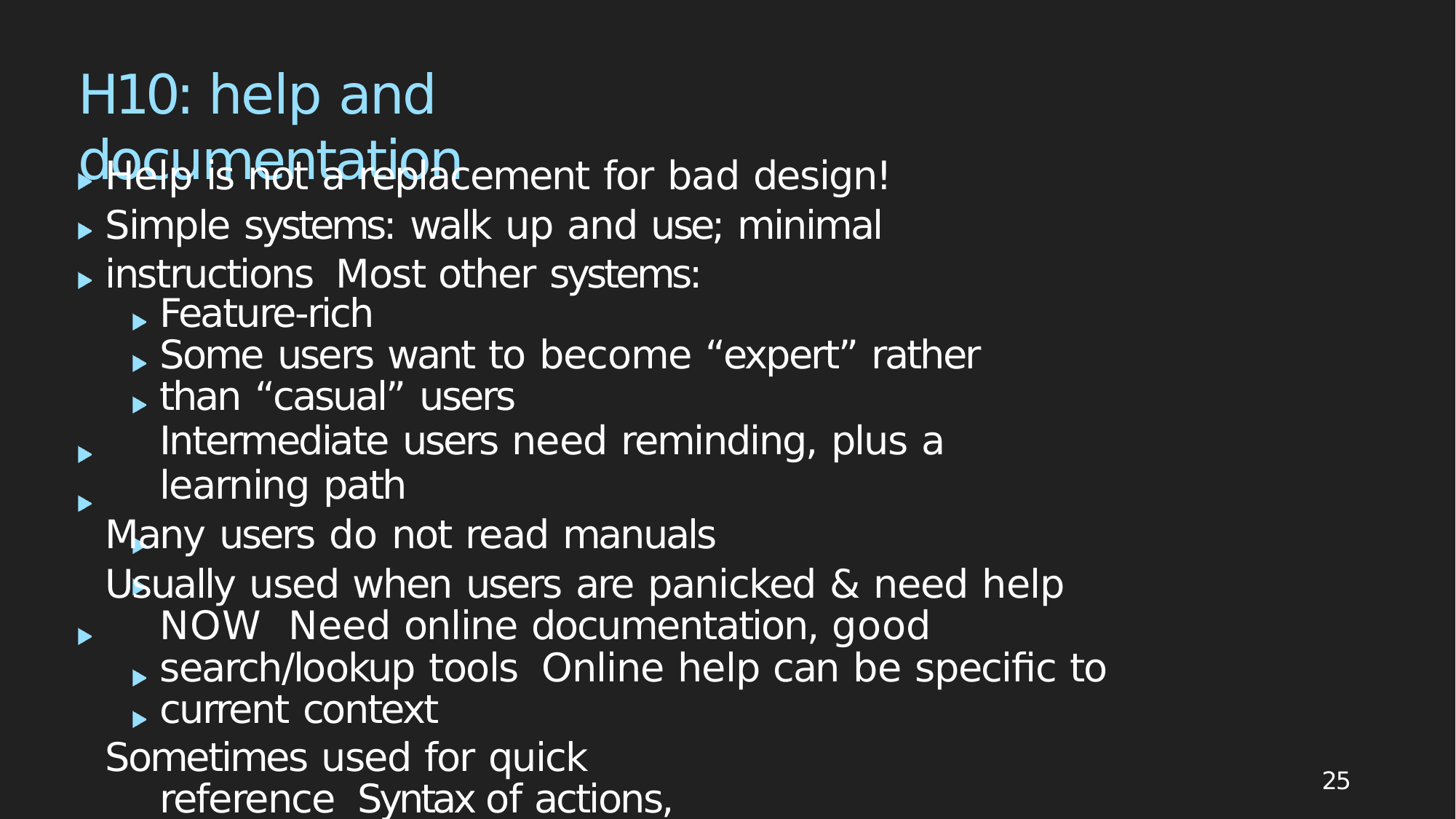

# H10: help and documentation
Help is not a replacement for bad design!
Simple systems: walk up and use; minimal instructions  Most other systems:
Feature-rich
Some users want to become “expert” rather than “casual” users
Intermediate users need reminding, plus a learning path
Many users do not read manuals
Usually used when users are panicked & need help NOW  Need online documentation, good search/lookup tools  Online help can be specific to current context
Sometimes used for quick reference  Syntax of actions, possibilities  List of shortcuts

25